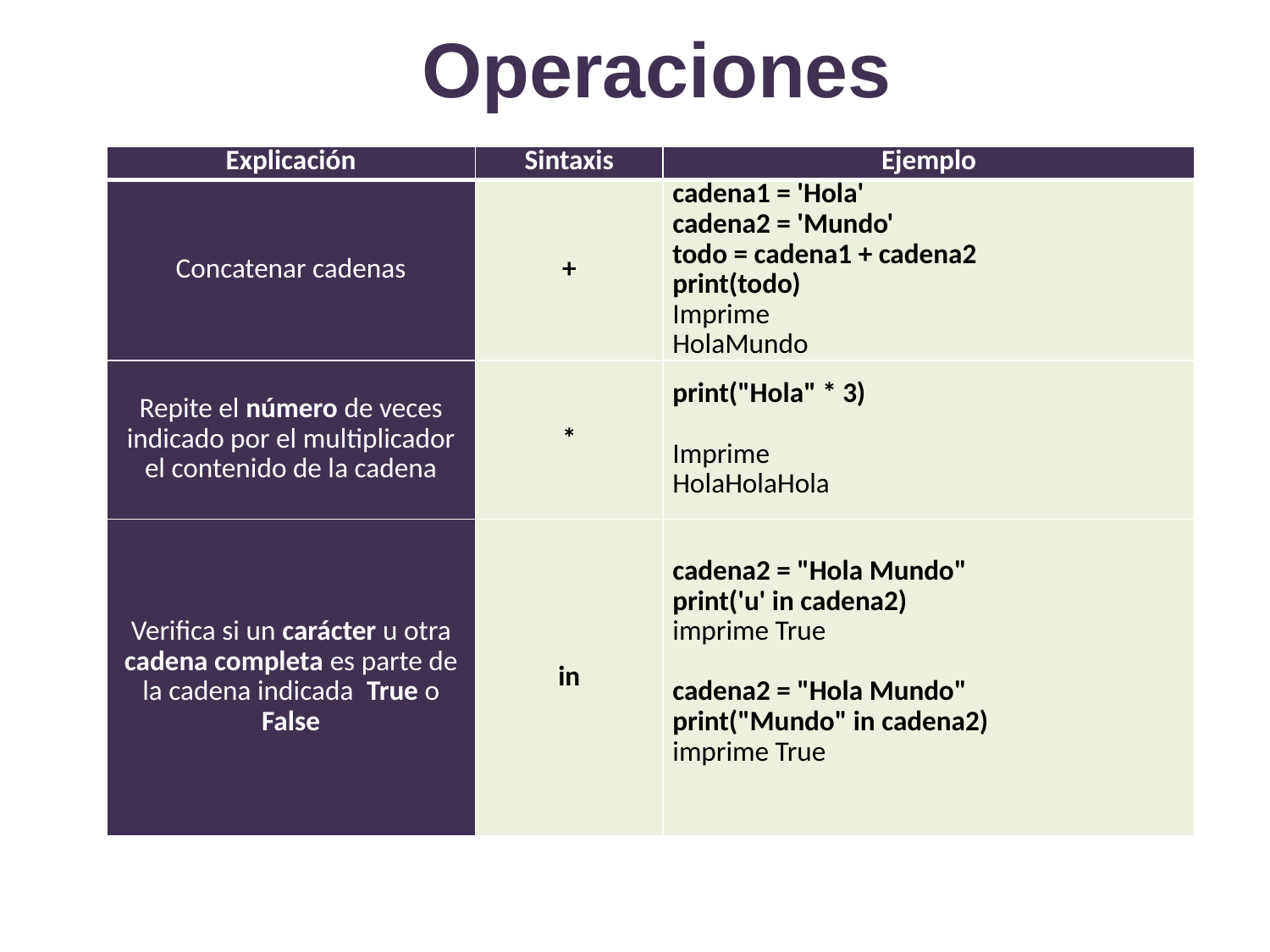

# Operaciones
| Explicación | Sintaxis | Ejemplo |
| --- | --- | --- |
| Concatenar cadenas | + | cadena1 = 'Hola' cadena2 = 'Mundo' todo = cadena1 + cadena2 print(todo) Imprime HolaMundo |
| Repite el número de veces indicado por el multiplicador el contenido de la cadena | \* | print("Hola" \* 3)  Imprime HolaHolaHola |
| Verifica si un carácter u otra cadena completa es parte de la cadena indicada  True o False | in | cadena2 = "Hola Mundo" print('u' in cadena2) imprime True cadena2 = "Hola Mundo" print("Mundo" in cadena2) imprime True |